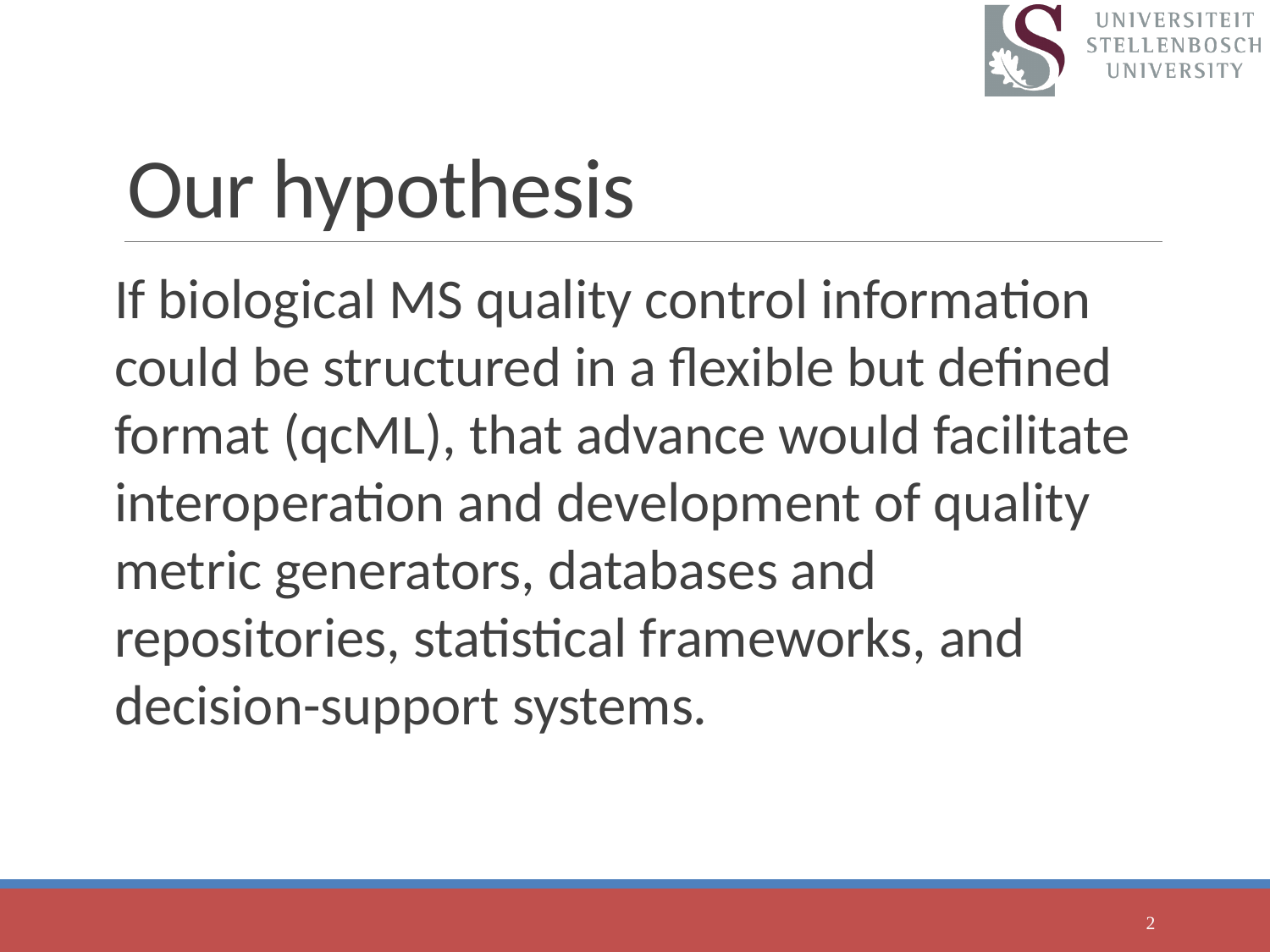

# Our hypothesis
If biological MS quality control information could be structured in a flexible but defined format (qcML), that advance would facilitate interoperation and development of quality metric generators, databases and repositories, statistical frameworks, and decision-support systems.
2